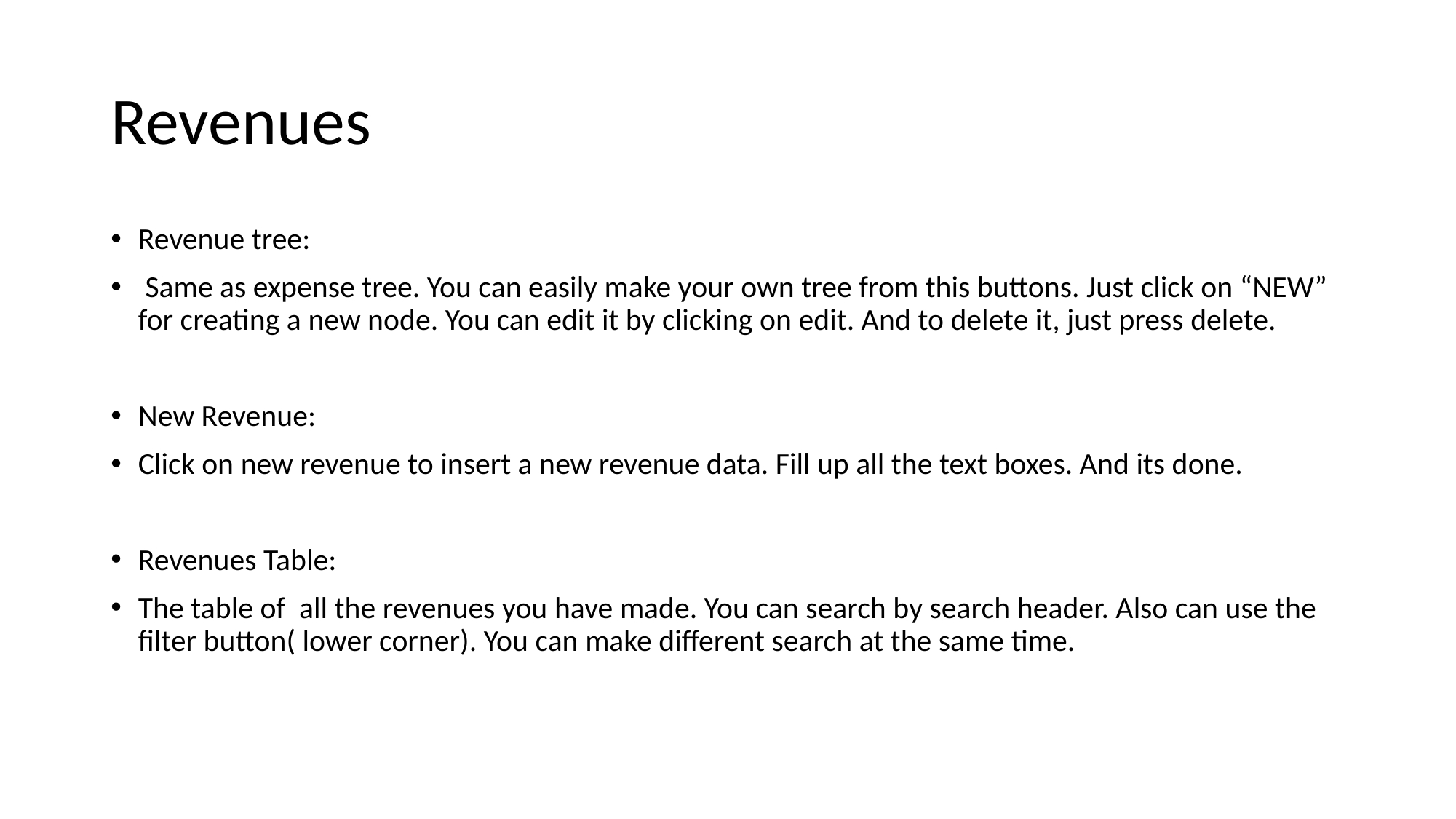

# Revenues
Revenue tree:
 Same as expense tree. You can easily make your own tree from this buttons. Just click on “NEW” for creating a new node. You can edit it by clicking on edit. And to delete it, just press delete.

New Revenue:
Click on new revenue to insert a new revenue data. Fill up all the text boxes. And its done.

Revenues Table:
The table of  all the revenues you have made. You can search by search header. Also can use the filter button( lower corner). You can make different search at the same time.